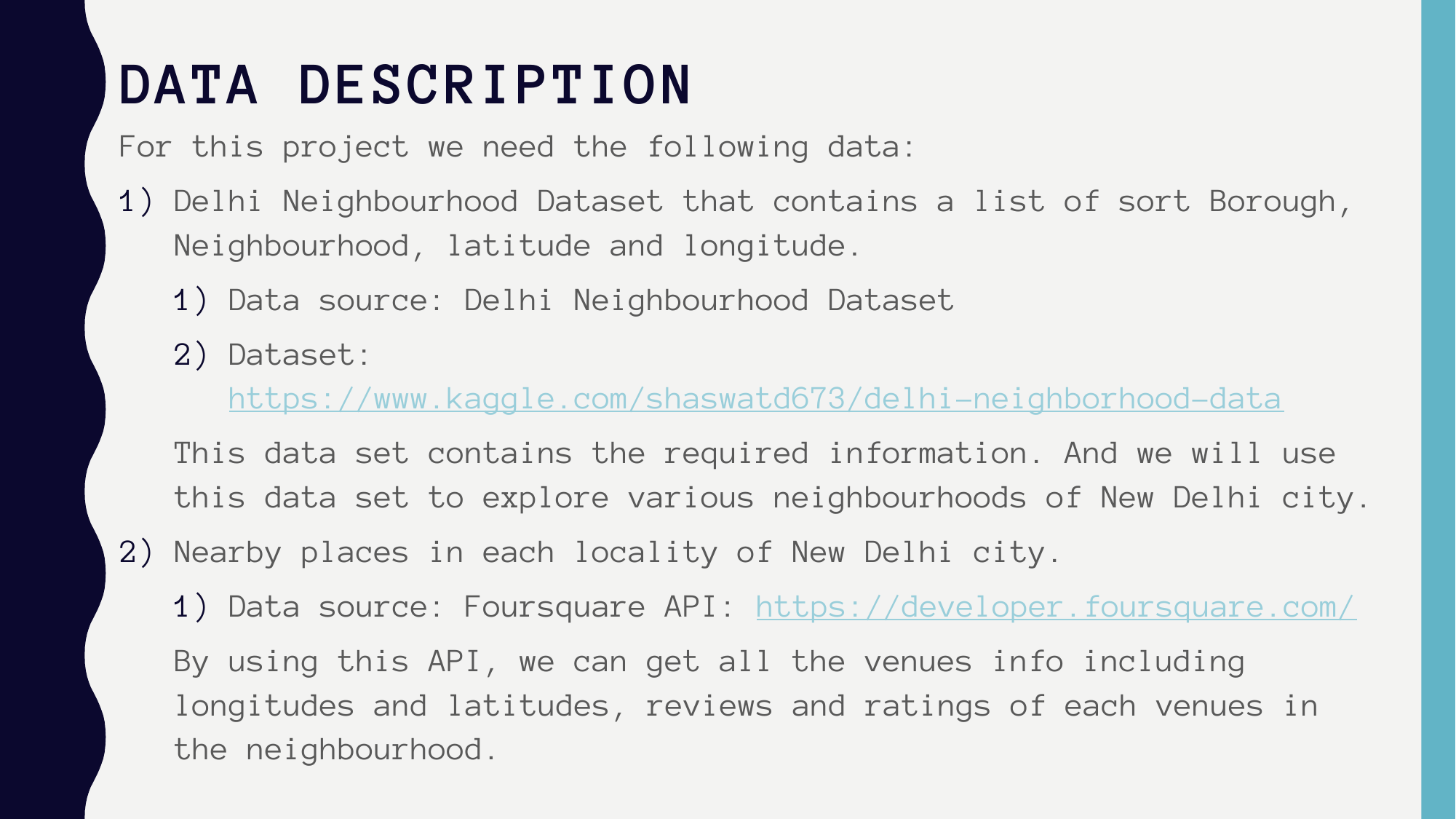

# Data Description
For this project we need the following data:
Delhi Neighbourhood Dataset that contains a list of sort Borough, Neighbourhood, latitude and longitude.
Data source: Delhi Neighbourhood Dataset
Dataset: https://www.kaggle.com/shaswatd673/delhi-neighborhood-data
This data set contains the required information. And we will use this data set to explore various neighbourhoods of New Delhi city.
Nearby places in each locality of New Delhi city.
Data source: Foursquare API: https://developer.foursquare.com/
By using this API, we can get all the venues info including longitudes and latitudes, reviews and ratings of each venues in the neighbourhood.